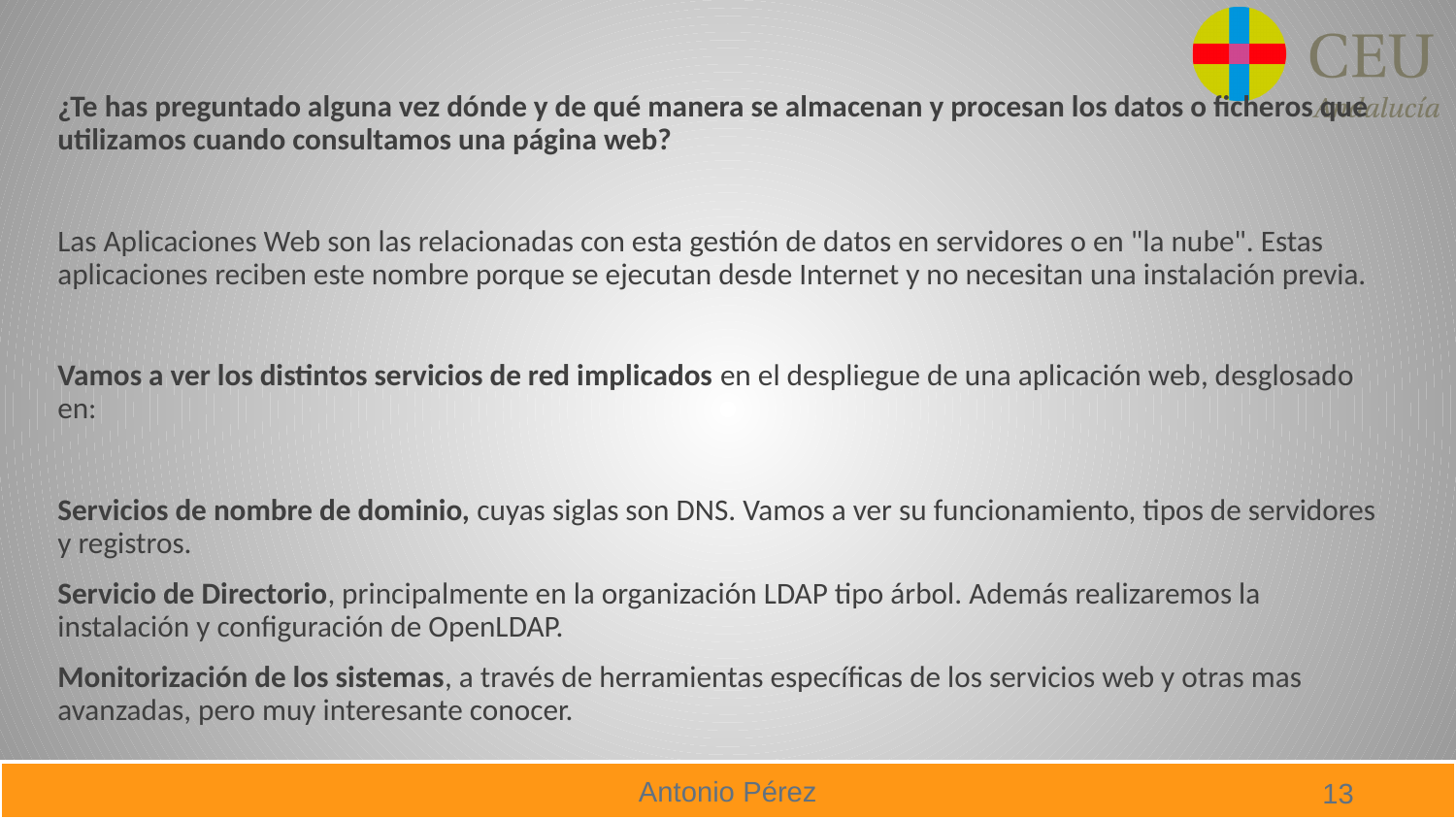

¿Te has preguntado alguna vez dónde y de qué manera se almacenan y procesan los datos o ficheros que utilizamos cuando consultamos una página web?

Las Aplicaciones Web son las relacionadas con esta gestión de datos en servidores o en "la nube". Estas aplicaciones reciben este nombre porque se ejecutan desde Internet y no necesitan una instalación previa.

Vamos a ver los distintos servicios de red implicados en el despliegue de una aplicación web, desglosado en:

Servicios de nombre de dominio, cuyas siglas son DNS. Vamos a ver su funcionamiento, tipos de servidores y registros.
Servicio de Directorio, principalmente en la organización LDAP tipo árbol. Además realizaremos la instalación y configuración de OpenLDAP.
Monitorización de los sistemas, a través de herramientas específicas de los servicios web y otras mas avanzadas, pero muy interesante conocer.